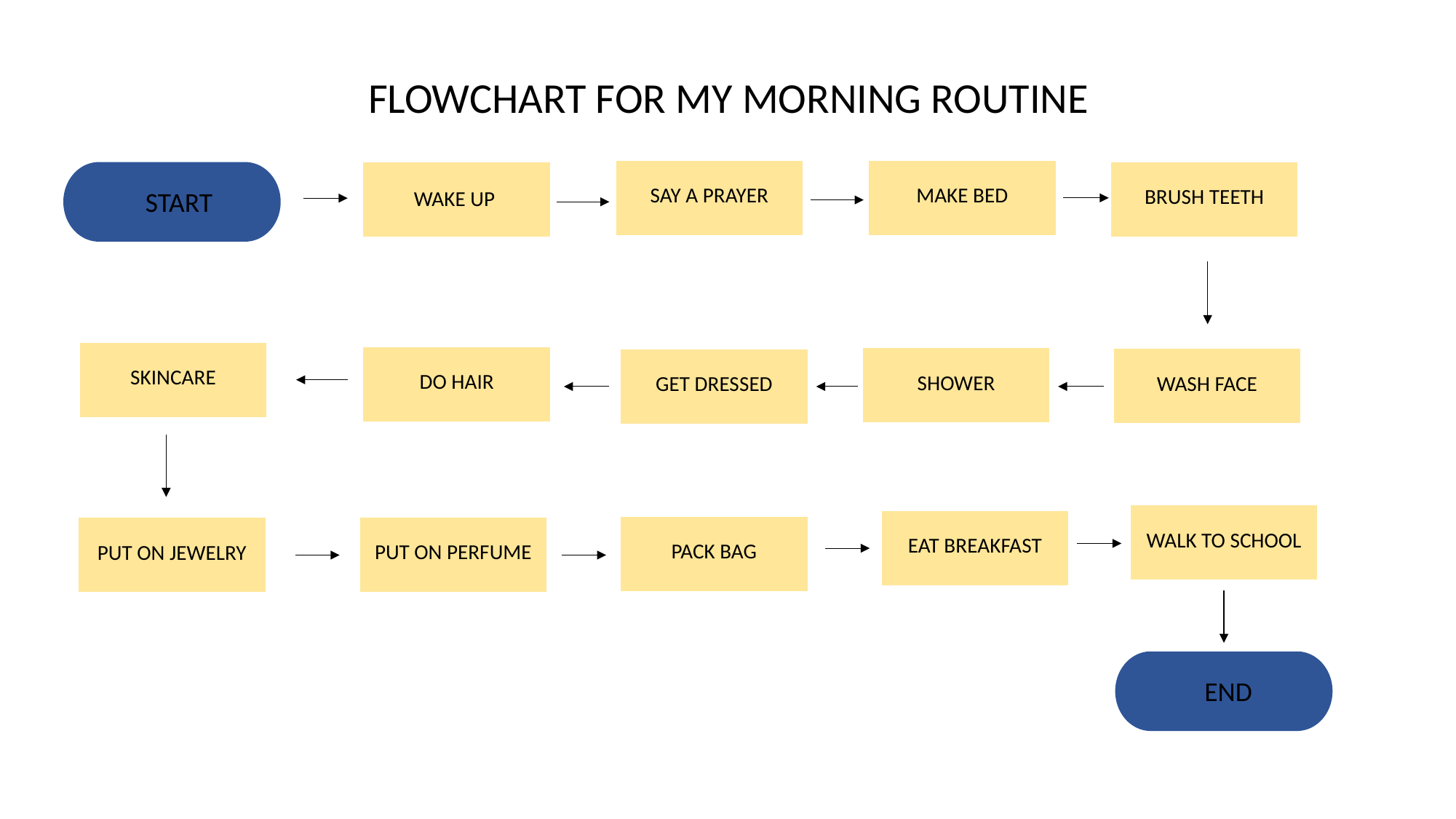

FLOWCHART FOR MY MORNING ROUTINE

SAY A PRAYER

MAKE BED

BRUSH TEETH

START
WAKE UP

SKINCARE

DO HAIR

SHOWER

WASH FACE

GET DRESSED

WALK TO SCHOOL

EAT BREAKFAST

PACK BAG

PUT ON PERFUME

PUT ON JEWELRY

END